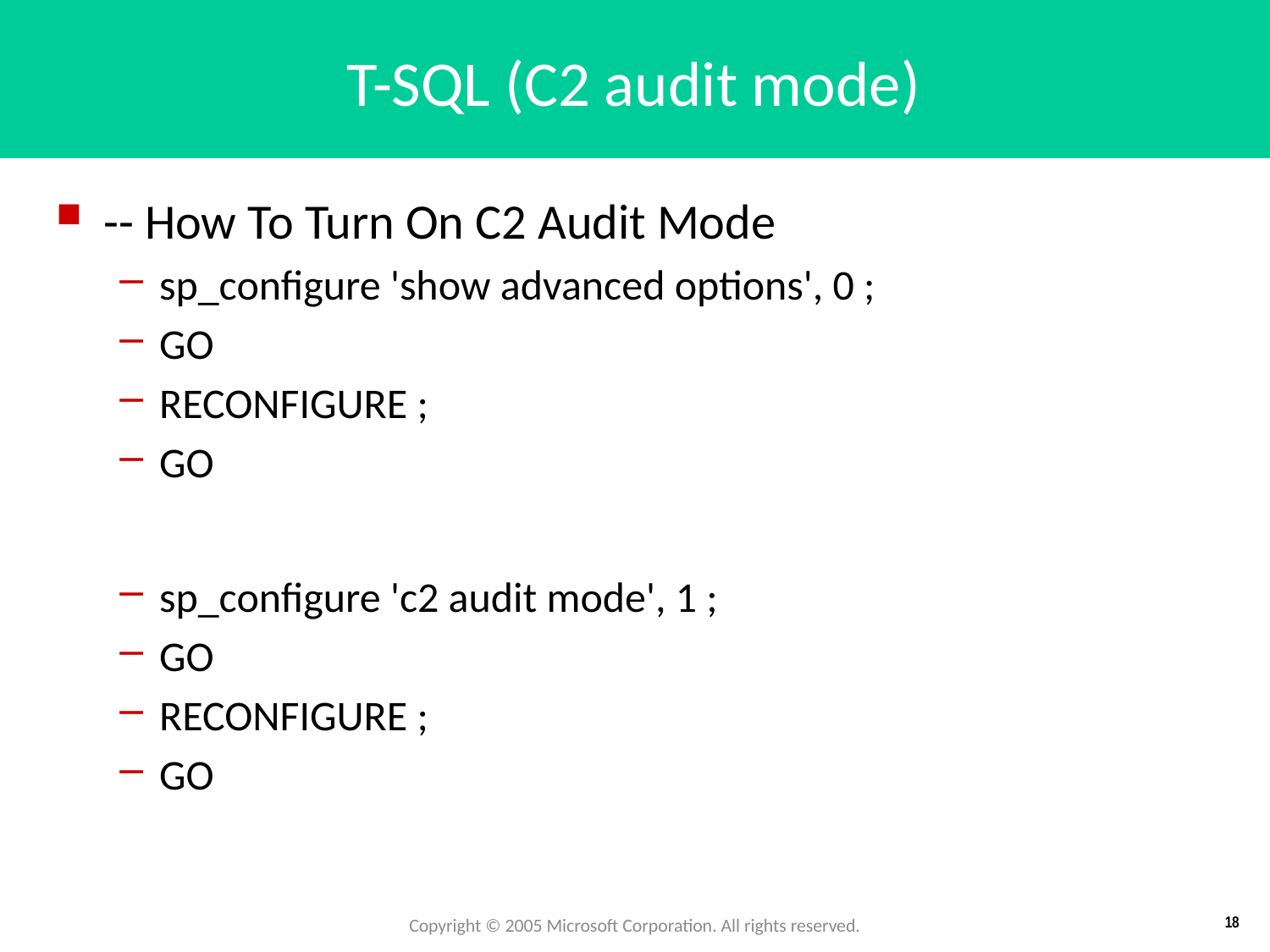

# T-SQL (C2 audit mode)
-- How To Turn On C2 Audit Mode
sp_configure 'show advanced options', 0 ;
GO
RECONFIGURE ;
GO

sp_configure 'c2 audit mode', 1 ;
GO
RECONFIGURE ;
GO

Copyright © 2005 Microsoft Corporation. All rights reserved.